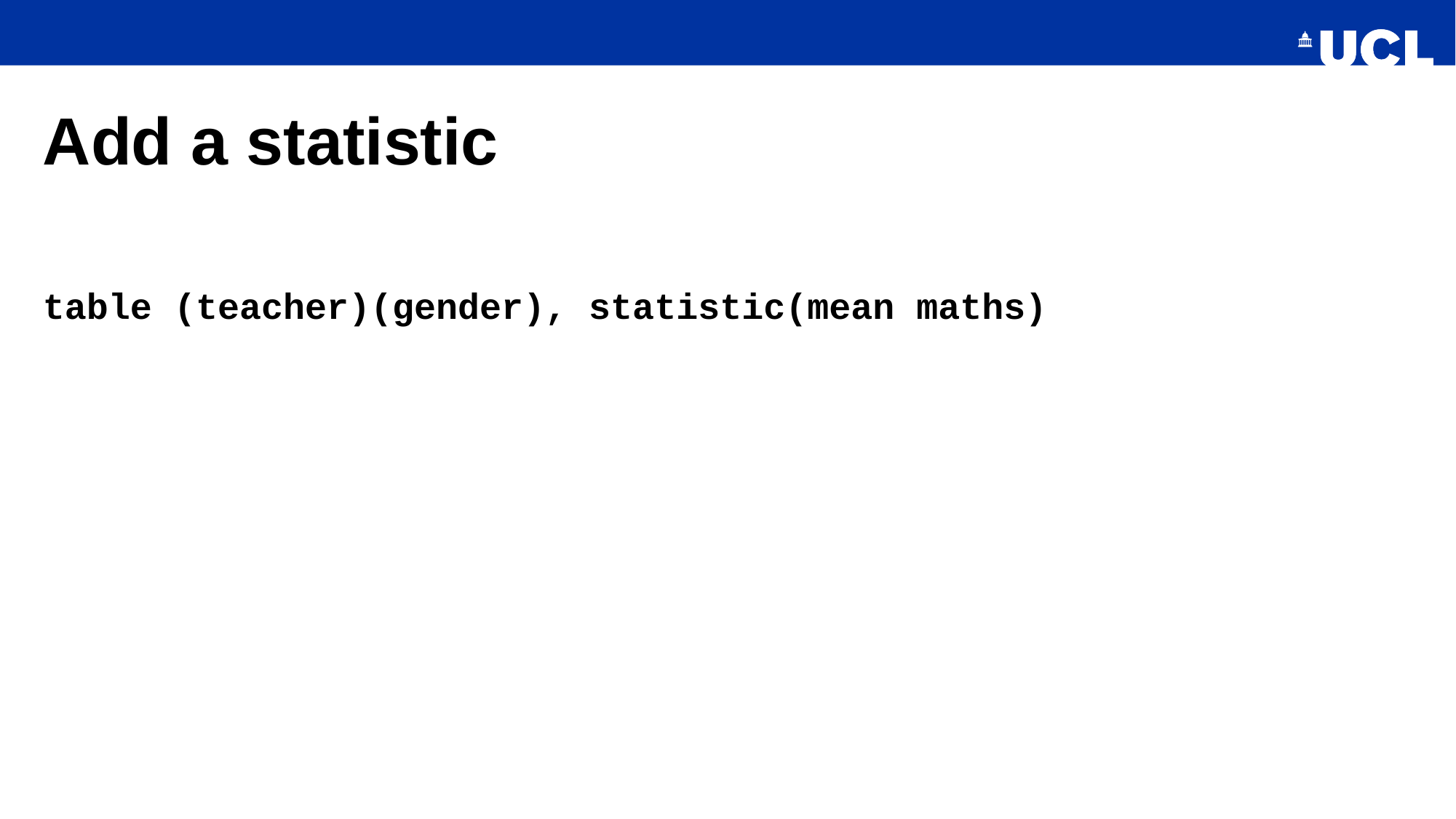

# Add a statistic
table (teacher)(gender), statistic(mean maths)